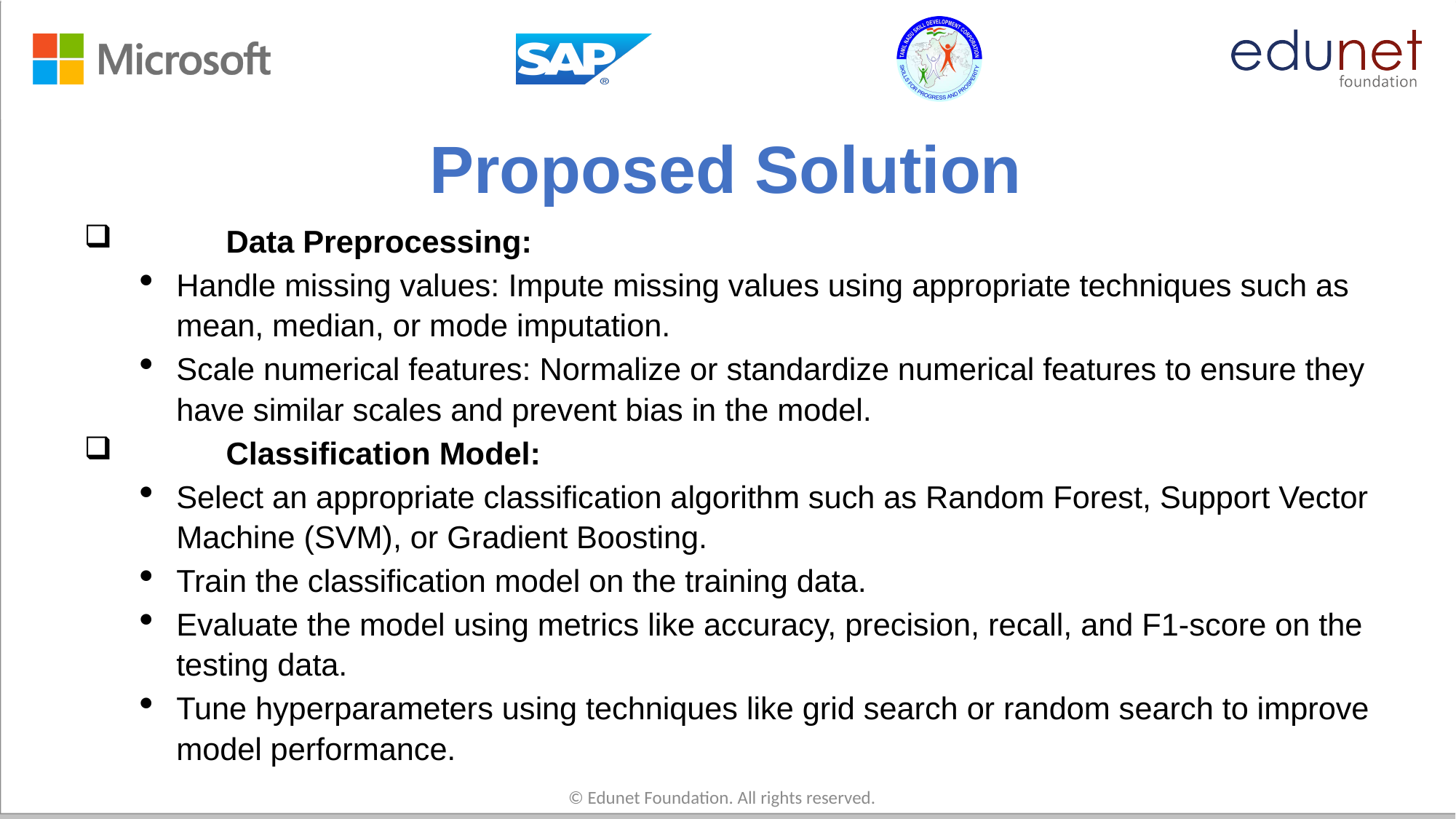

# Proposed Solution
Data Preprocessing:
Handle missing values: Impute missing values using appropriate techniques such as mean, median, or mode imputation.
Scale numerical features: Normalize or standardize numerical features to ensure they have similar scales and prevent bias in the model.
Classification Model:
Select an appropriate classification algorithm such as Random Forest, Support Vector Machine (SVM), or Gradient Boosting.
Train the classification model on the training data.
Evaluate the model using metrics like accuracy, precision, recall, and F1-score on the testing data.
Tune hyperparameters using techniques like grid search or random search to improve model performance.

© Edunet Foundation. All rights reserved.